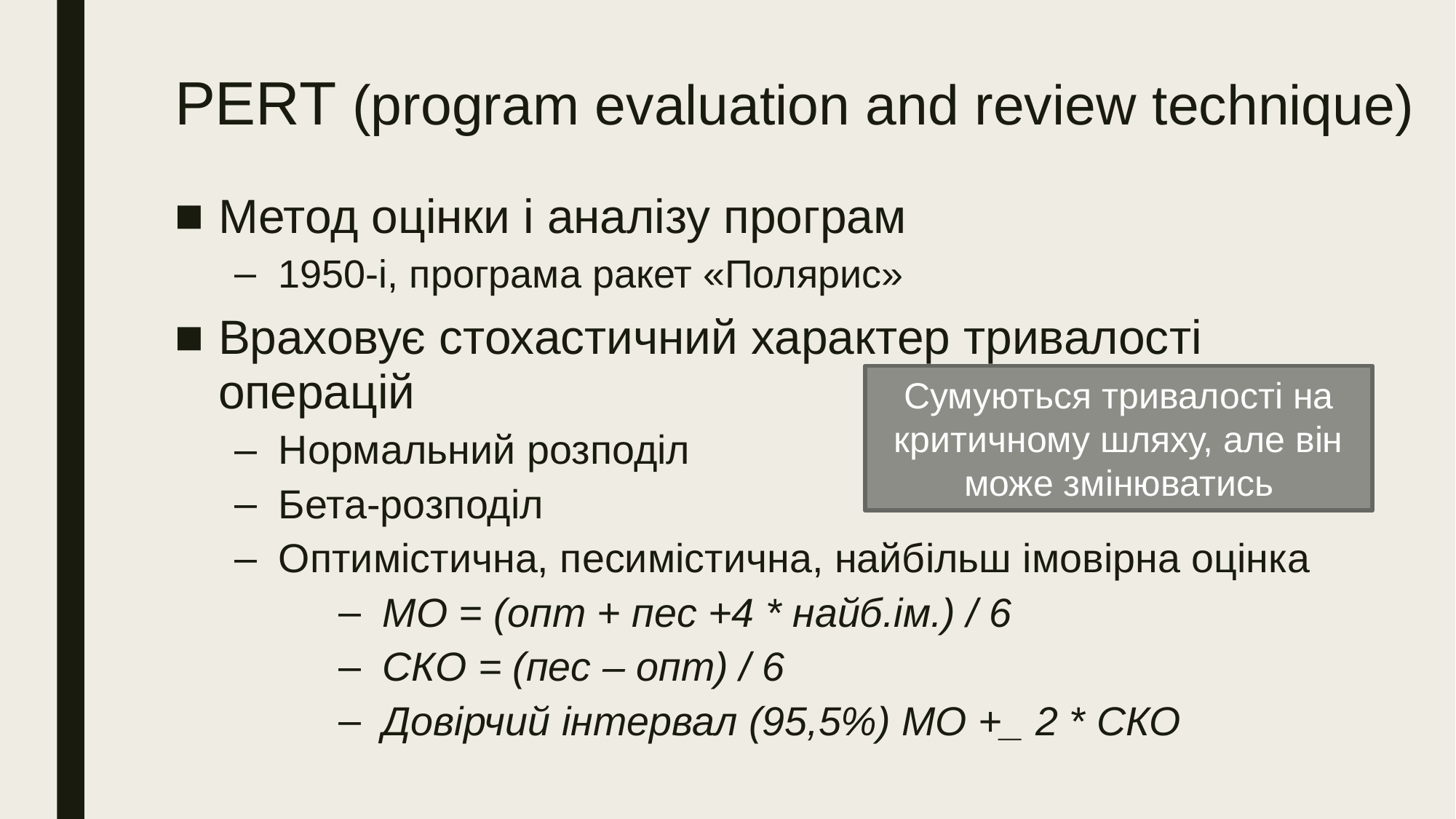

# PERT (program evaluation and review technique)
Метод оцінки і аналізу програм
1950-і, програма ракет «Полярис»
Враховує стохастичний характер тривалості операцій
Нормальний розподіл
Бета-розподіл
Оптимістична, песимістична, найбільш імовірна оцінка
МО = (опт + пес +4 * найб.ім.) / 6
СКО = (пес – опт) / 6
Довірчий інтервал (95,5%) МО +_ 2 * СКО

Сумуються тривалості на критичному шляху, але він може змінюватись